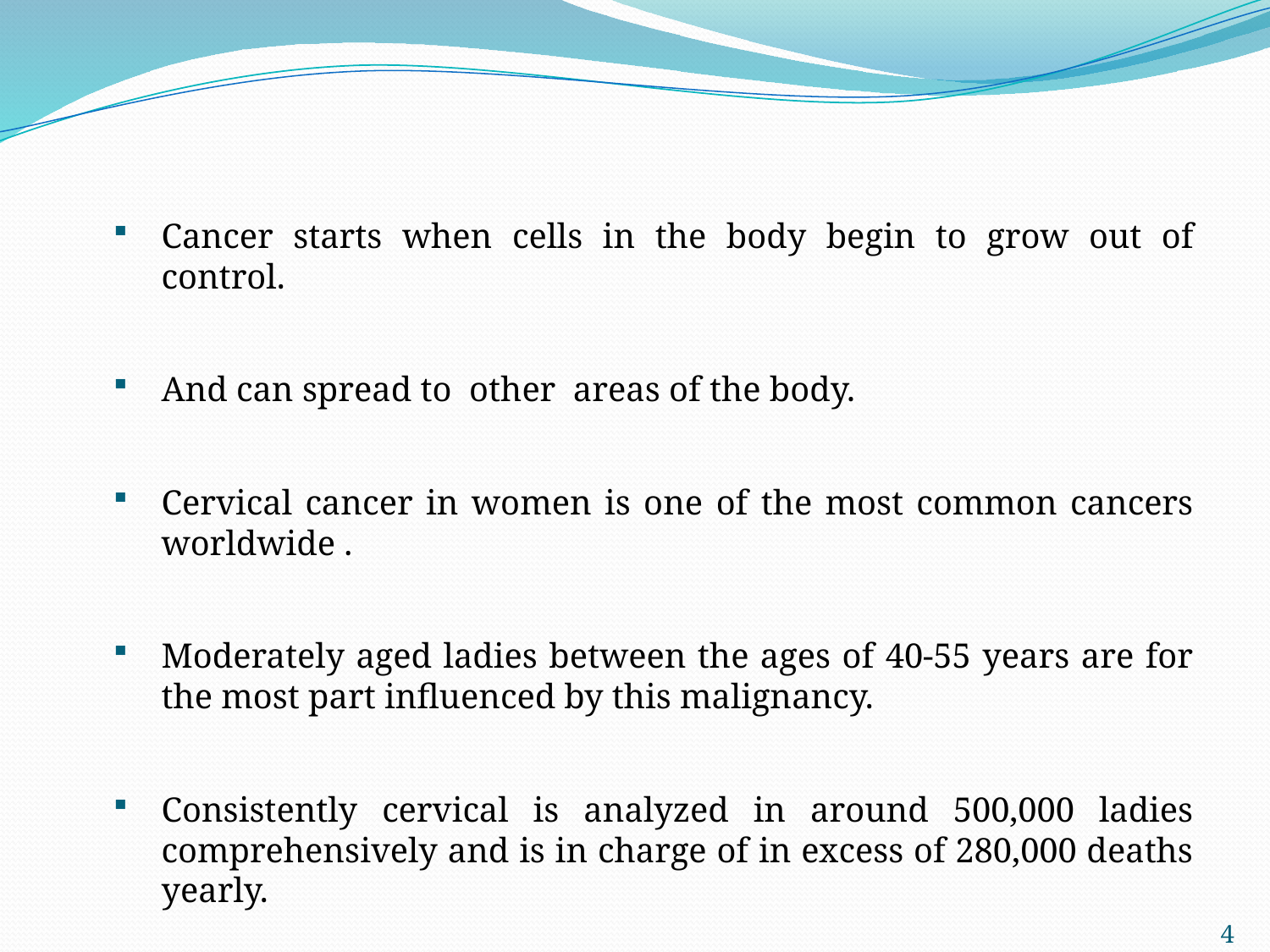

Cancer starts when cells in the body begin to grow out of control.

And can spread to  other  areas of the body.

Cervical cancer in women is one of the most common cancers worldwide .

Moderately aged ladies between the ages of 40-55 years are for the most part influenced by this malignancy.

Consistently cervical is analyzed in around 500,000 ladies comprehensively and is in charge of in excess of 280,000 deaths yearly.

4